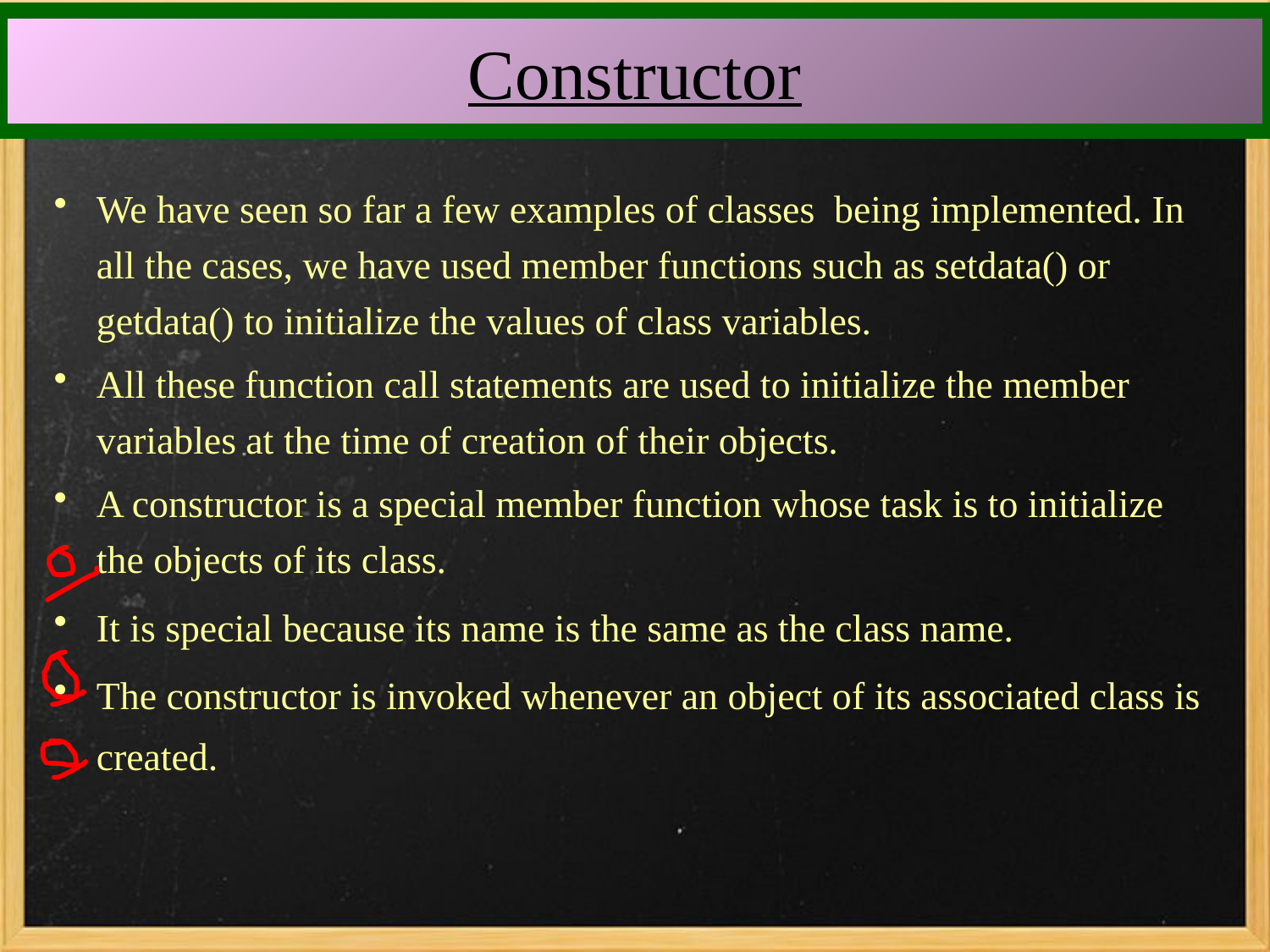

# Constructor
We have seen so far a few examples of classes  being implemented. In all the cases, we have used member functions such as setdata() or getdata() to initialize the values of class variables.
All these function call statements are used to initialize the member variables at the time of creation of their objects.
A constructor is a special member function whose task is to initialize the objects of its class.
It is special because its name is the same as the class name.
The constructor is invoked whenever an object of its associated class is created.